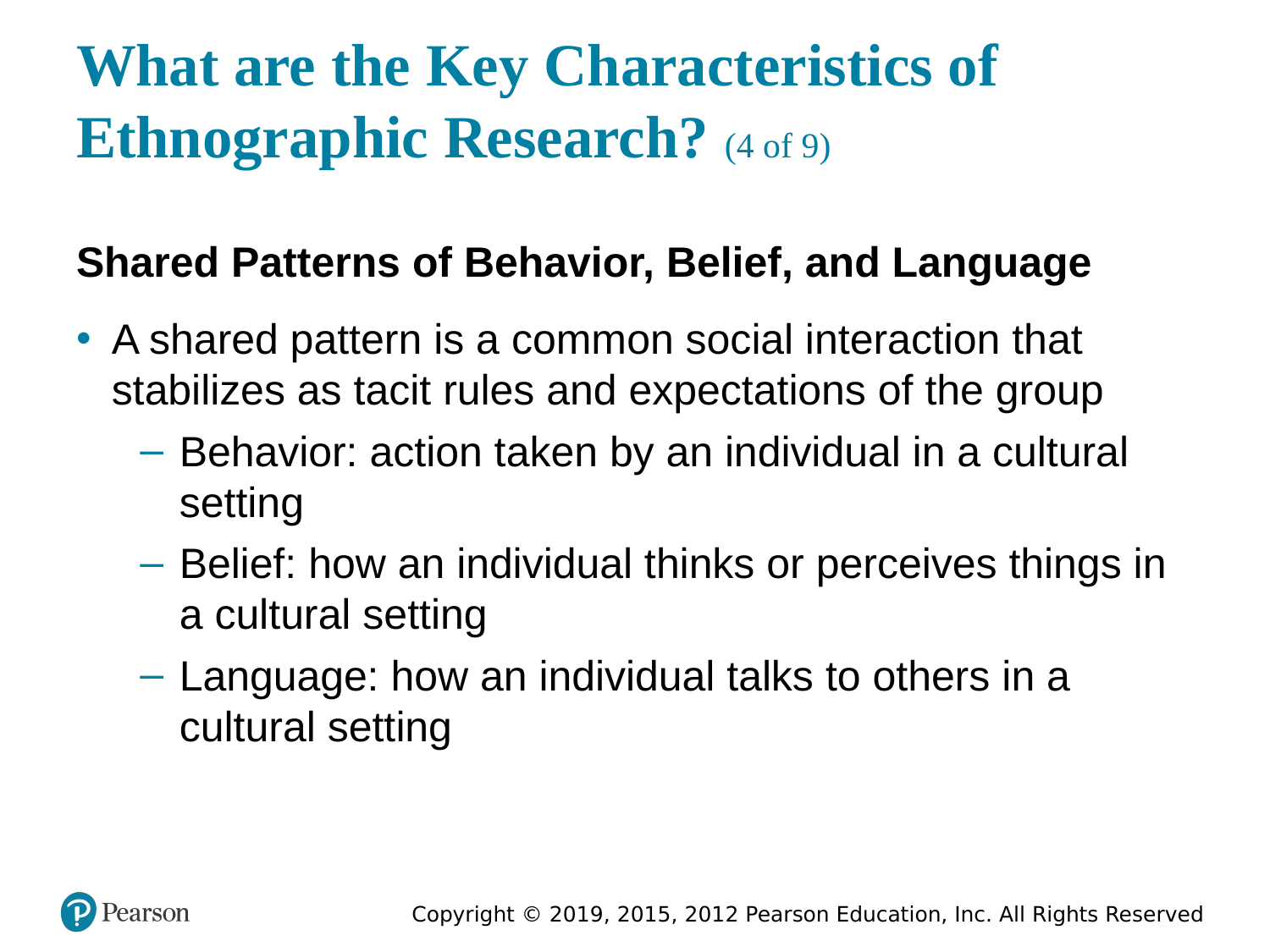

# What are the Key Characteristics of Ethnographic Research? (4 of 9)
Shared Patterns of Behavior, Belief, and Language
A shared pattern is a common social interaction that stabilizes as tacit rules and expectations of the group
Behavior: action taken by an individual in a cultural setting
Belief: how an individual thinks or perceives things in a cultural setting
Language: how an individual talks to others in a cultural setting